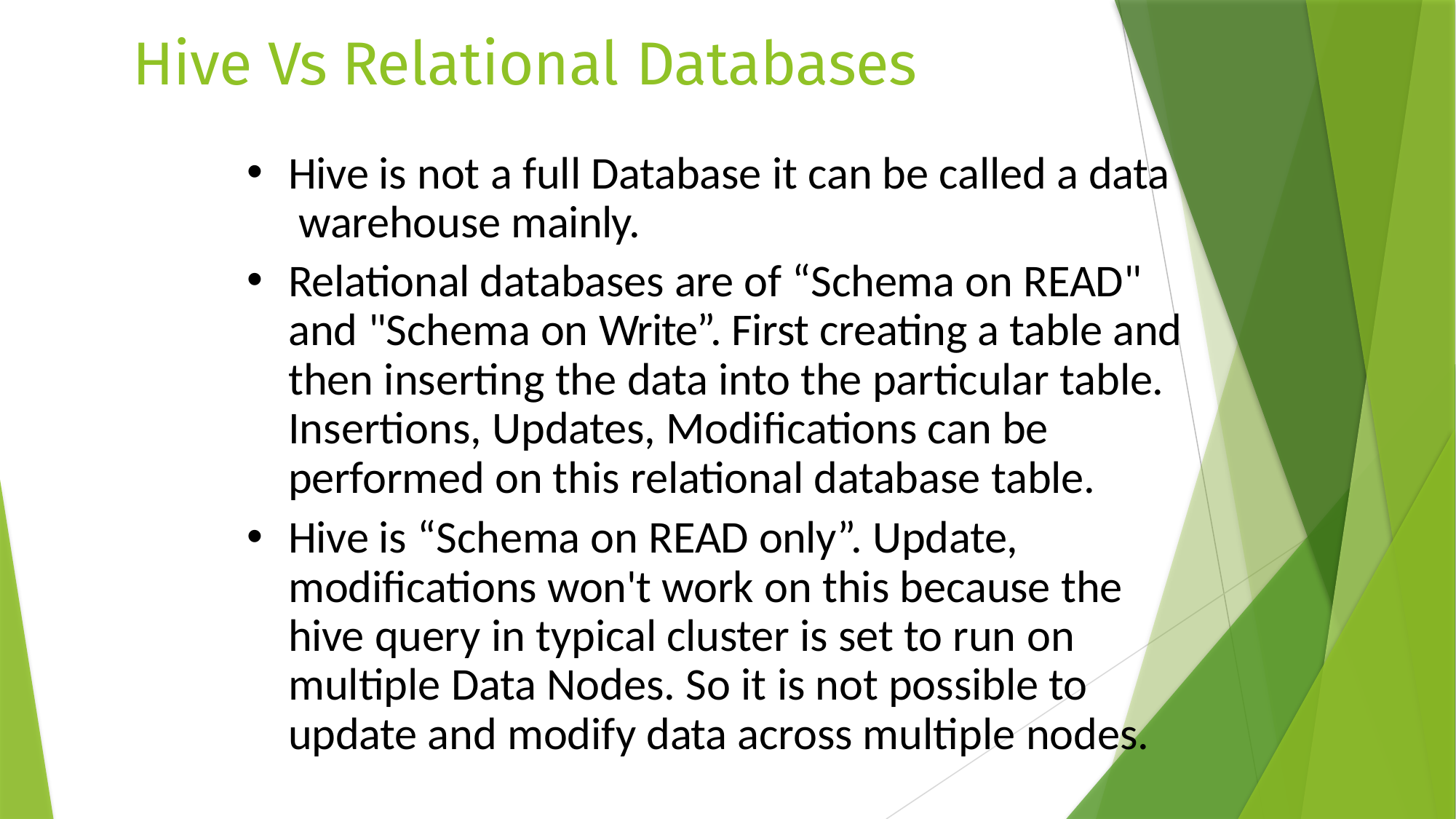

# Hive Vs Relational Databases
Hive is not a full Database it can be called a data  warehouse mainly.
Relational databases are of “Schema on READ"  and "Schema on Write”. First creating a table and  then inserting the data into the particular table.  Insertions, Updates, Modifications can be  performed on this relational database table.
Hive is “Schema on READ only”. Update,  modifications won't work on this because the  hive query in typical cluster is set to run on  multiple Data Nodes. So it is not possible to  update and modify data across multiple nodes.